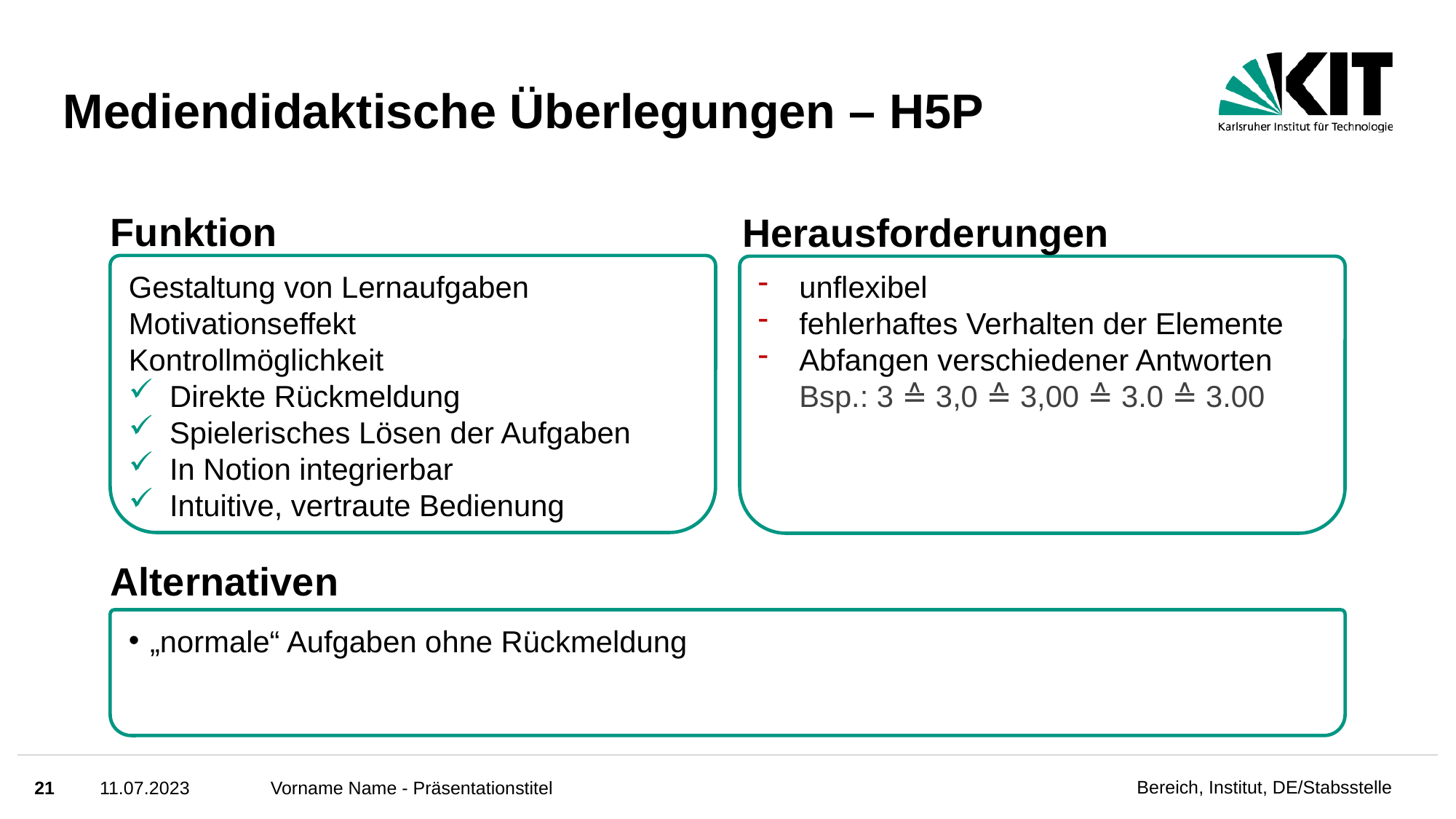

# Mediendidaktische Überlegungen – H5P
Funktion
Herausforderungen

Gestaltung von Lernaufgaben
Motivationseffekt
Kontrollmöglichkeit
Direkte Rückmeldung
Spielerisches Lösen der Aufgaben
In Notion integrierbar
Intuitive, vertraute Bedienung

unflexibel
fehlerhaftes Verhalten der Elemente
Abfangen verschiedener Antworten
Bsp.: 3 ≙ 3,0 ≙ 3,00 ≙ 3.0 ≙ 3.00
Alternativen

„normale“ Aufgaben ohne Rückmeldung
21
11.07.2023